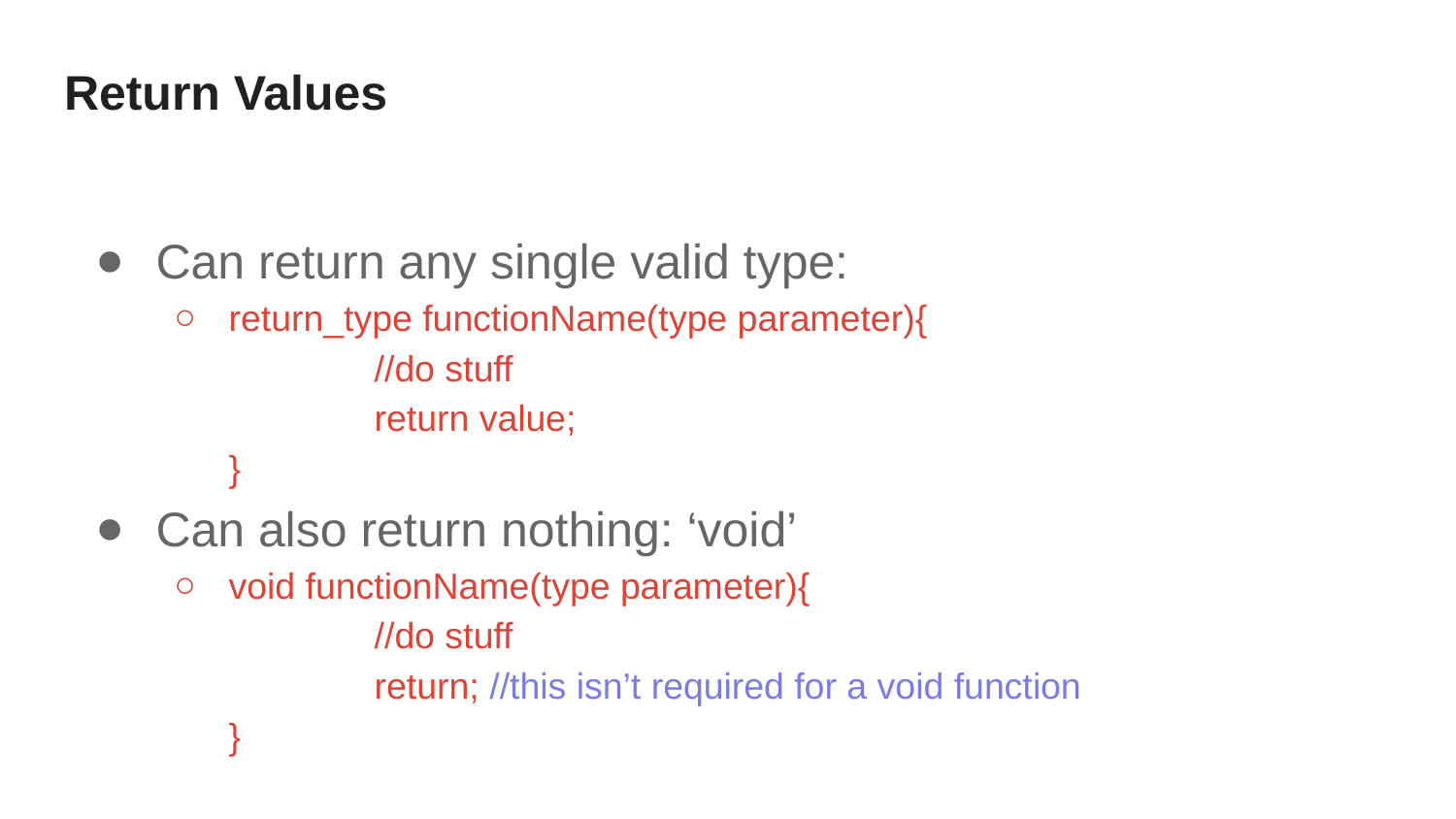

# Return Values
Can return any single valid type:
return_type functionName(type parameter){
	//do stuff
	return value;
}
Can also return nothing: ‘void’
void functionName(type parameter){
	//do stuff
	return; //this isn’t required for a void function
}